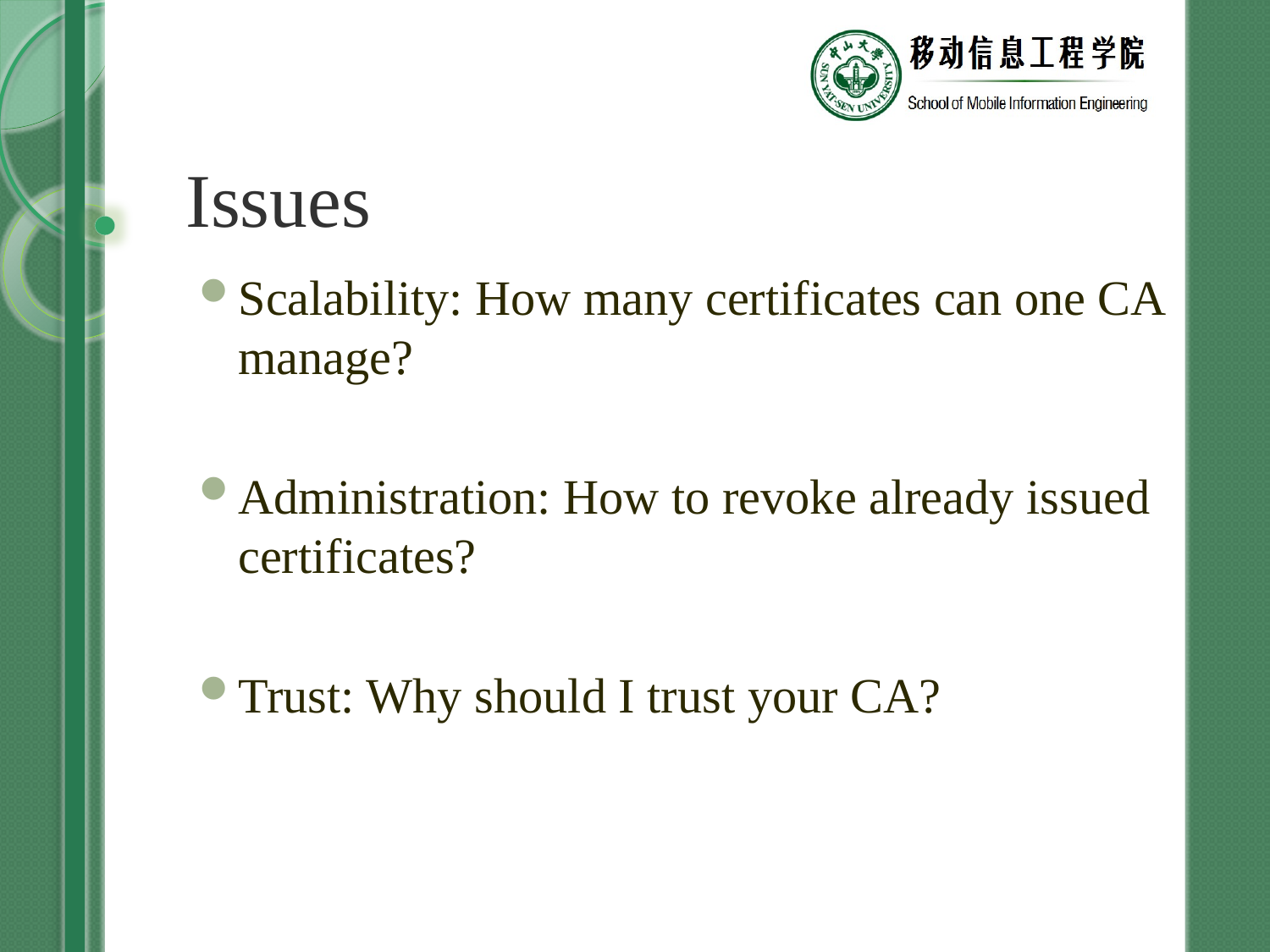

# Issues
Scalability: How many certificates can one CA manage?

Administration: How to revoke already issued certificates?

Trust: Why should I trust your CA?